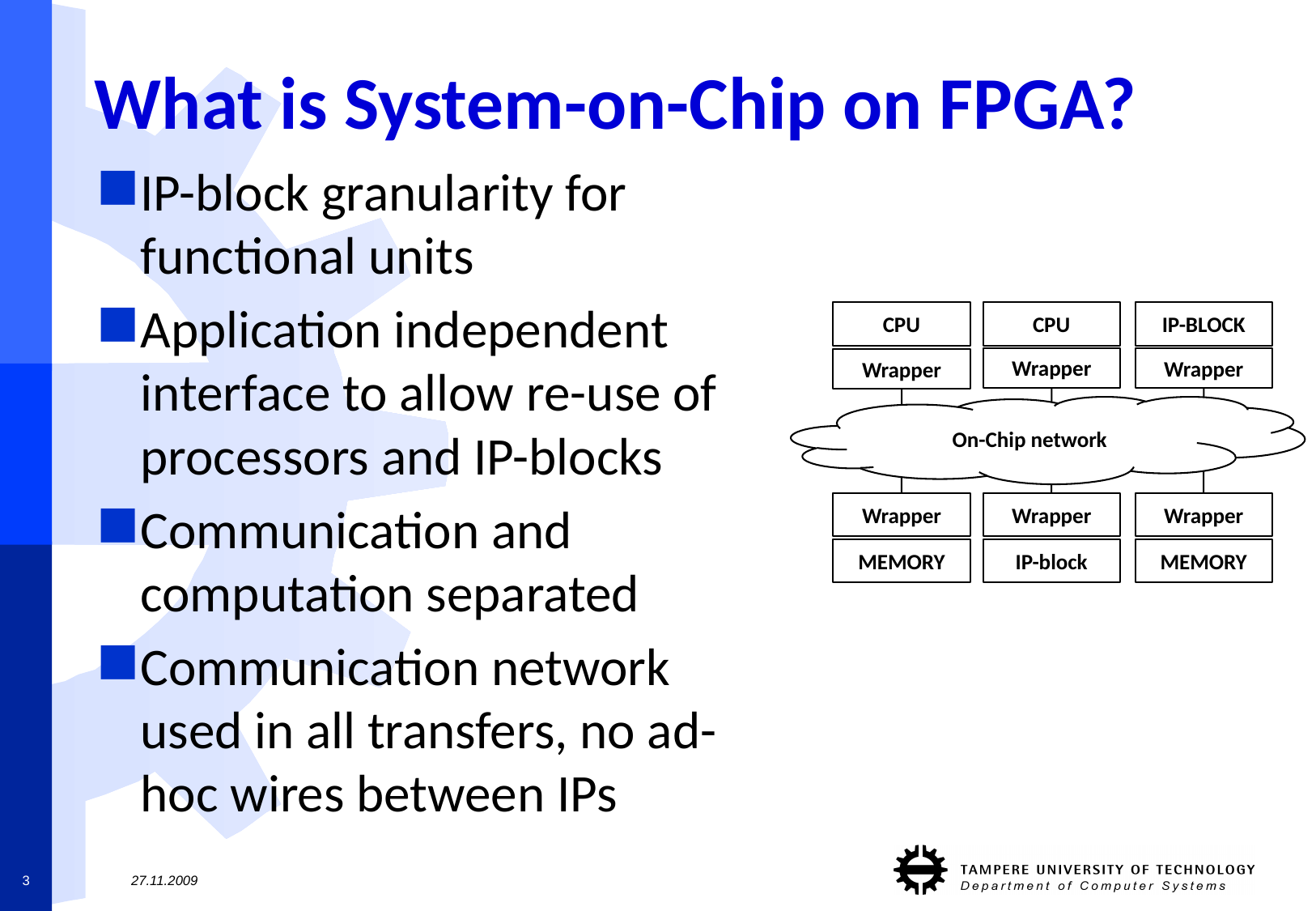

# What is System-on-Chip on FPGA?
IP-block granularity for functional units
Application independent interface to allow re-use of processors and IP-blocks
Communication and computation separated
Communication network used in all transfers, no ad-hoc wires between IPs
CPU
CPU
IP-BLOCK
Wrapper
Wrapper
Wrapper
On-Chip network
Wrapper
Wrapper
Wrapper
MEMORY
IP-block
MEMORY
3
27.11.2009